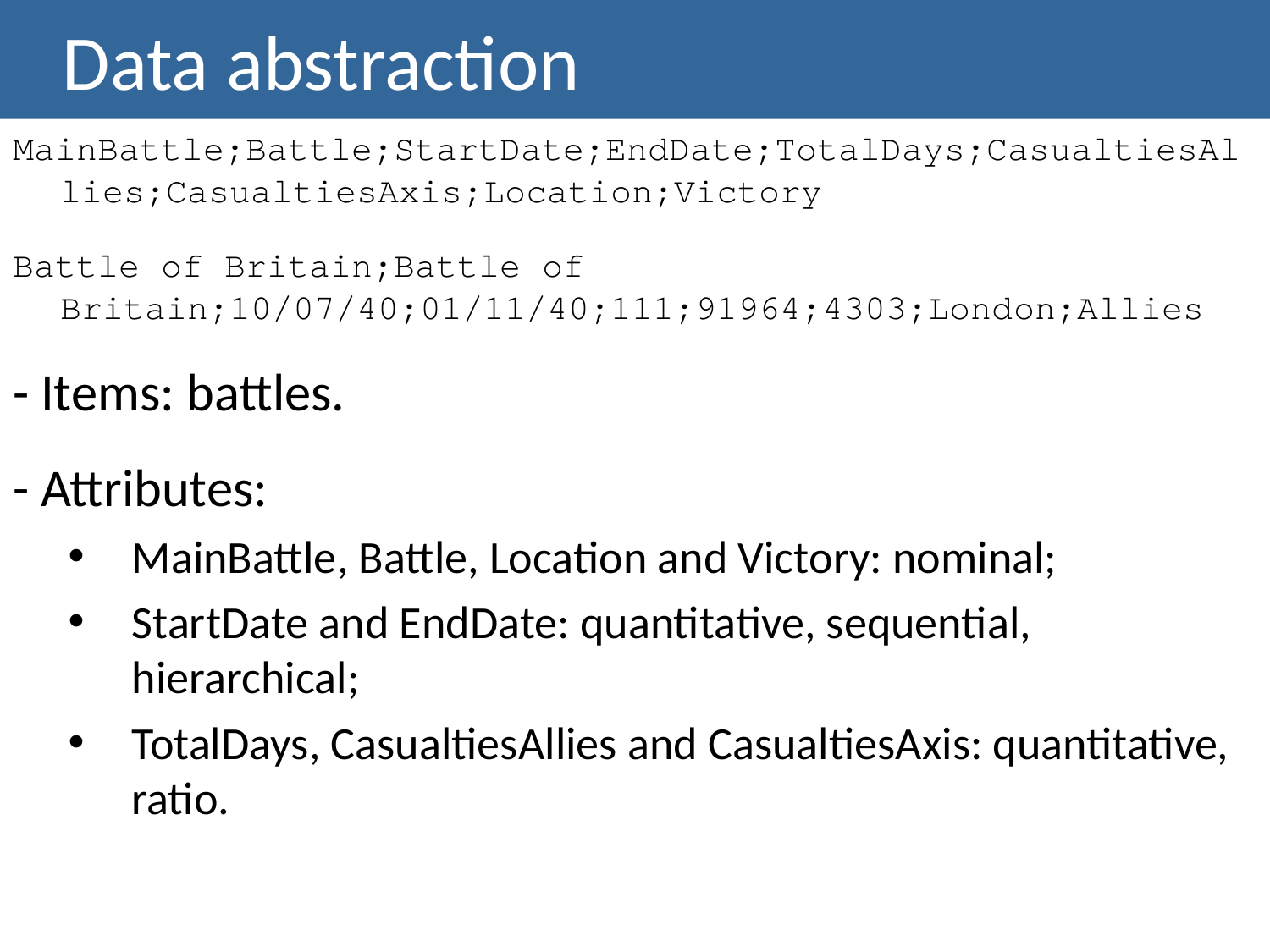

# Data abstraction
MainBattle;Battle;StartDate;EndDate;TotalDays;CasualtiesAllies;CasualtiesAxis;Location;Victory
Battle of Britain;Battle of Britain;10/07/40;01/11/40;111;91964;4303;London;Allies
- Items: battles.
- Attributes:
MainBattle, Battle, Location and Victory: nominal;
StartDate and EndDate: quantitative, sequential, hierarchical;
TotalDays, CasualtiesAllies and CasualtiesAxis: quantitative, ratio.